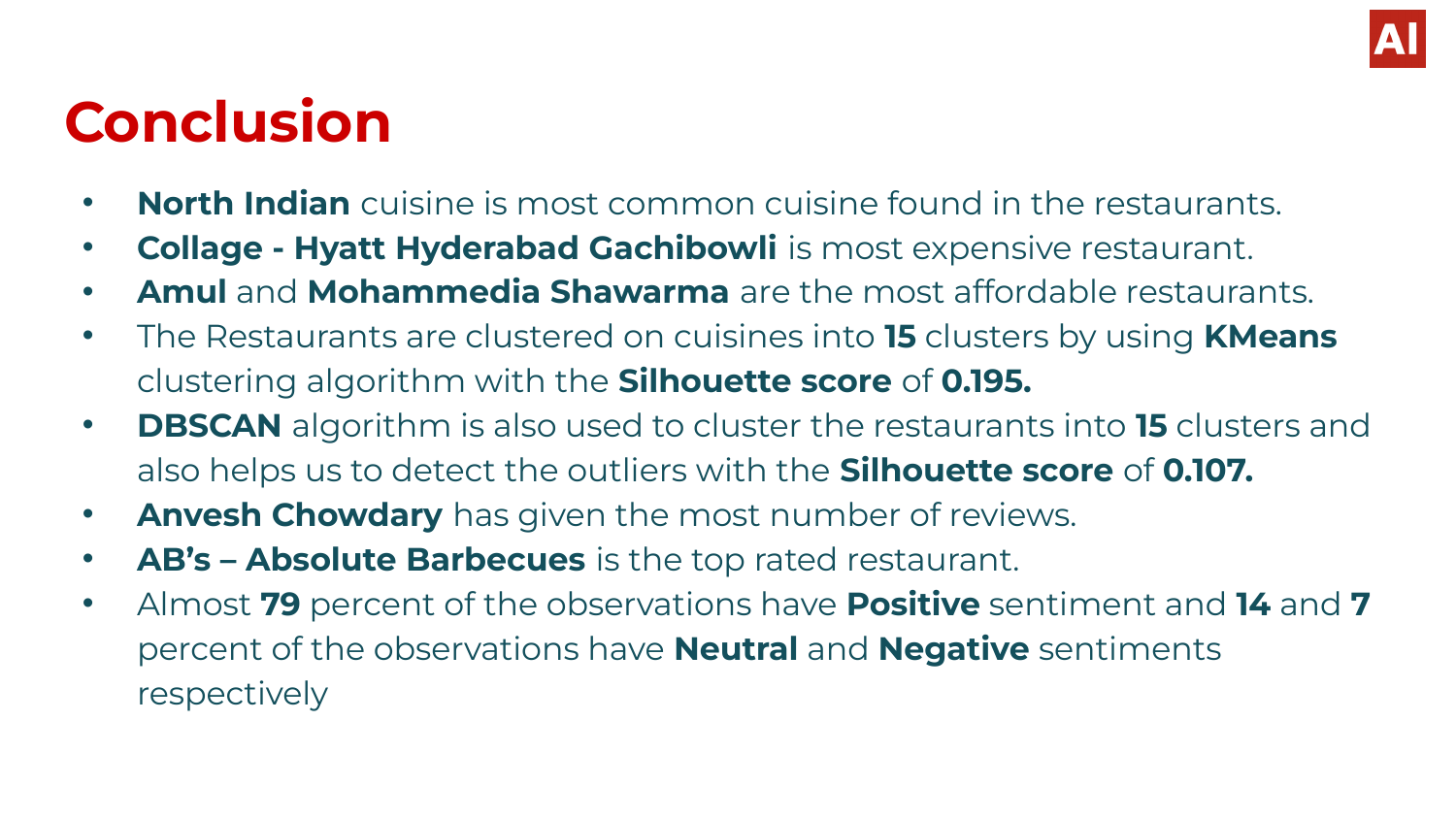

# Conclusion
North Indian cuisine is most common cuisine found in the restaurants.
Collage - Hyatt Hyderabad Gachibowli is most expensive restaurant.
Amul and Mohammedia Shawarma are the most affordable restaurants.
The Restaurants are clustered on cuisines into 15 clusters by using KMeans clustering algorithm with the Silhouette score of 0.195.
DBSCAN algorithm is also used to cluster the restaurants into 15 clusters and also helps us to detect the outliers with the Silhouette score of 0.107.
Anvesh Chowdary has given the most number of reviews.
AB’s – Absolute Barbecues is the top rated restaurant.
Almost 79 percent of the observations have Positive sentiment and 14 and 7 percent of the observations have Neutral and Negative sentiments respectively